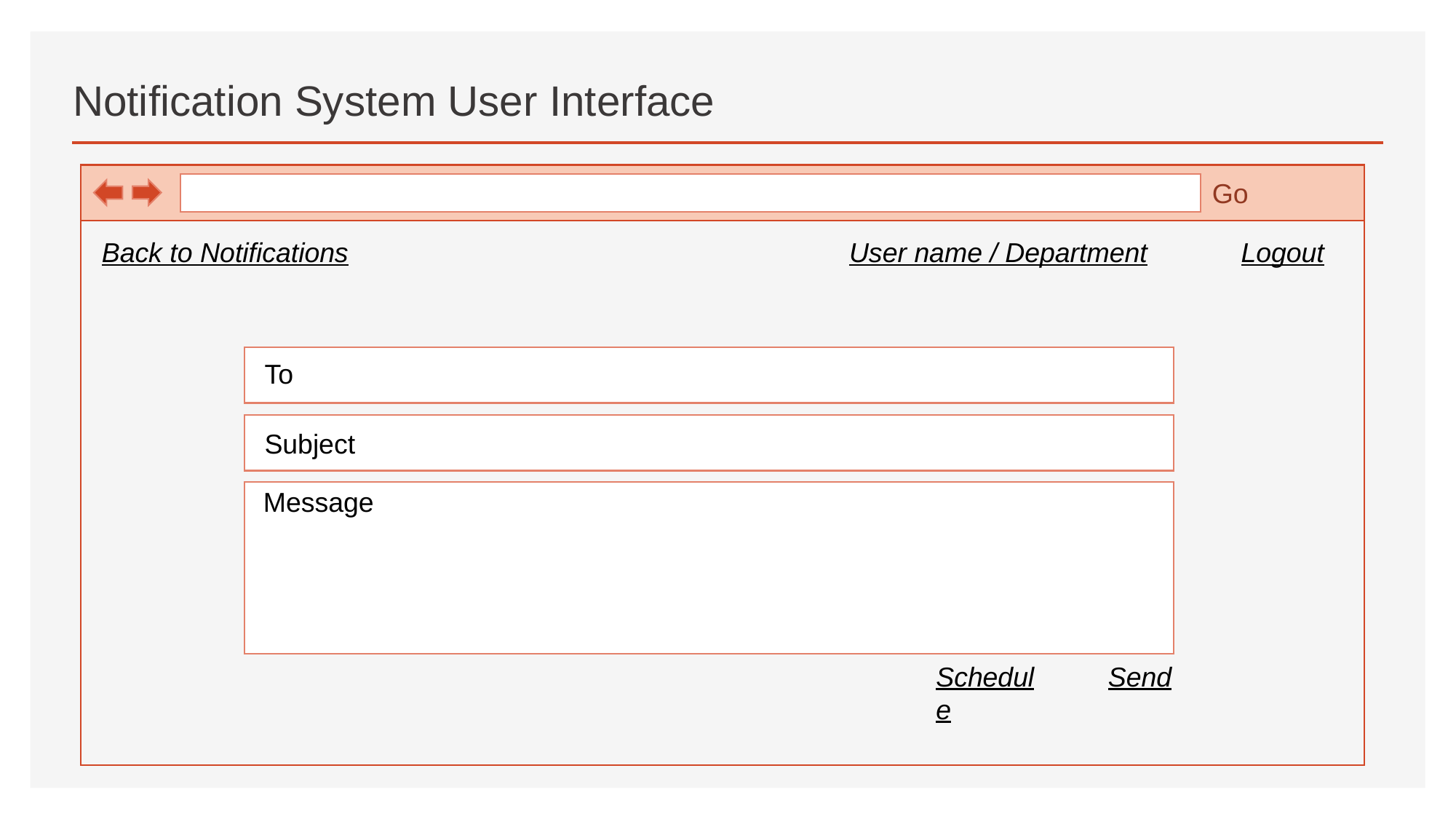

# Notification System User Interface

Go

Back to Notifications
User name / Department
Logout

To

Subject
Message

Schedule
Send